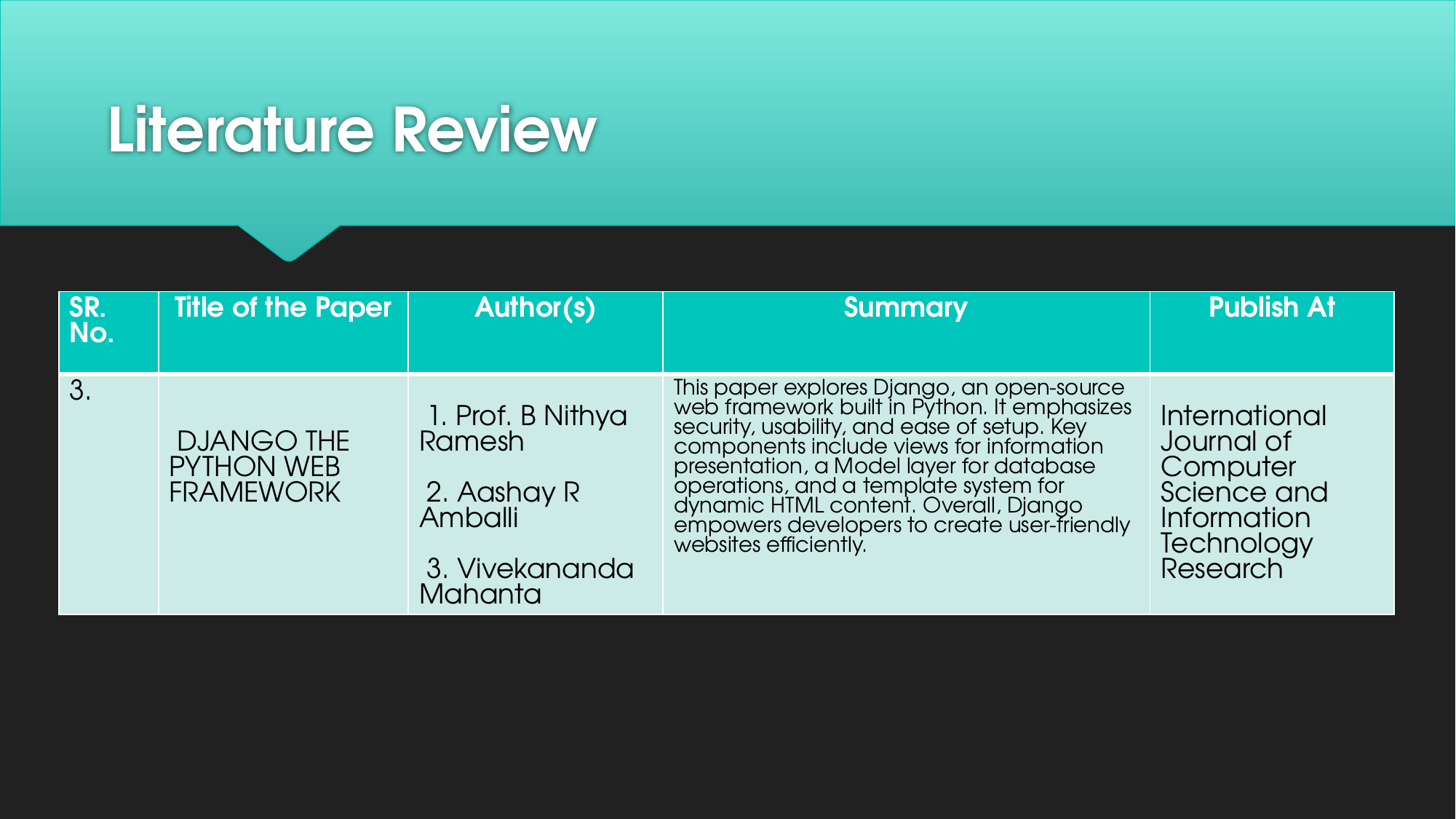

# Literature Review
| SR. No. | Title of the Paper | Author(s) | Summary | Publish At |
| --- | --- | --- | --- | --- |
| 3. | DJANGO THE PYTHON WEB FRAMEWORK | 1. Prof. B Nithya Ramesh 2. Aashay R Amballi 3. Vivekananda Mahanta | This paper explores Django, an open-source web framework built in Python. It emphasizes security, usability, and ease of setup. Key components include views for information presentation, a Model layer for database operations, and a template system for dynamic HTML content. Overall, Django empowers developers to create user-friendly websites efficiently. | International Journal of Computer Science and Information Technology Research |